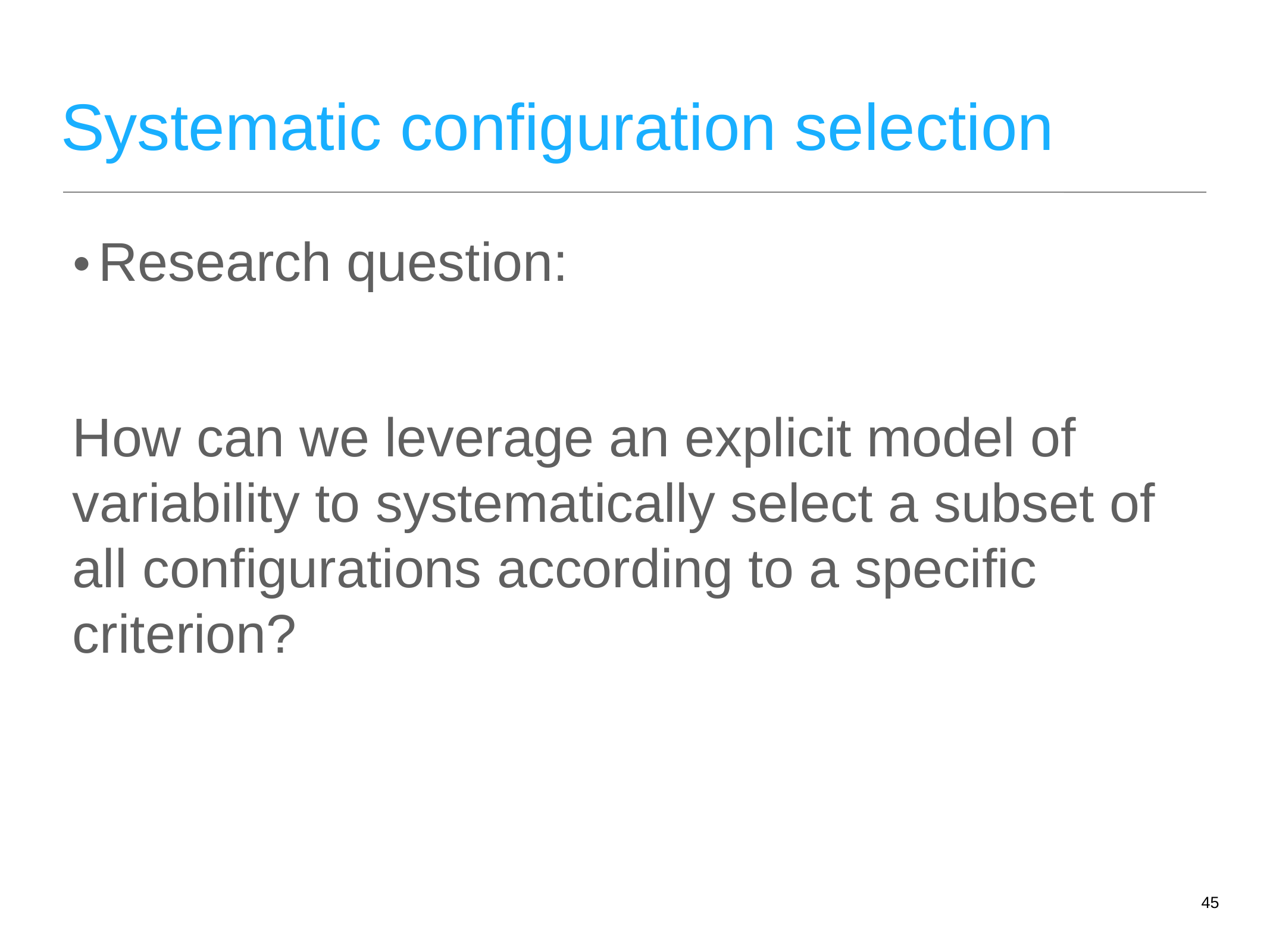

# Systematic configuration selection
Research question:

How can we leverage an explicit model of variability to systematically select a subset of all configurations according to a specific criterion?
45